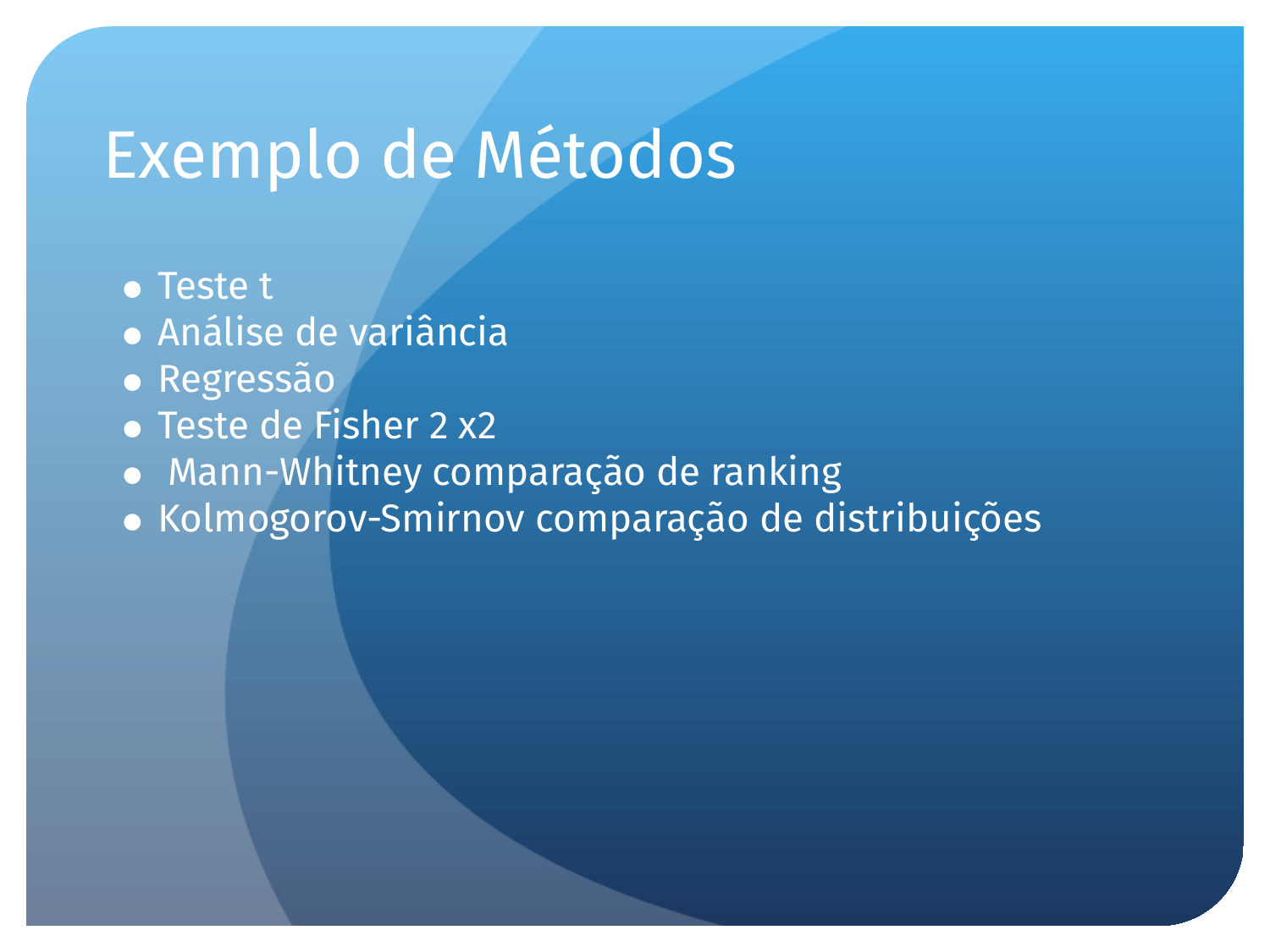

Exemplo de Métodos
Teste t
Análise de variância
Regressão
Teste de Fisher 2 x2
 Mann-Whitney comparação de ranking
Kolmogorov-Smirnov comparação de distribuições